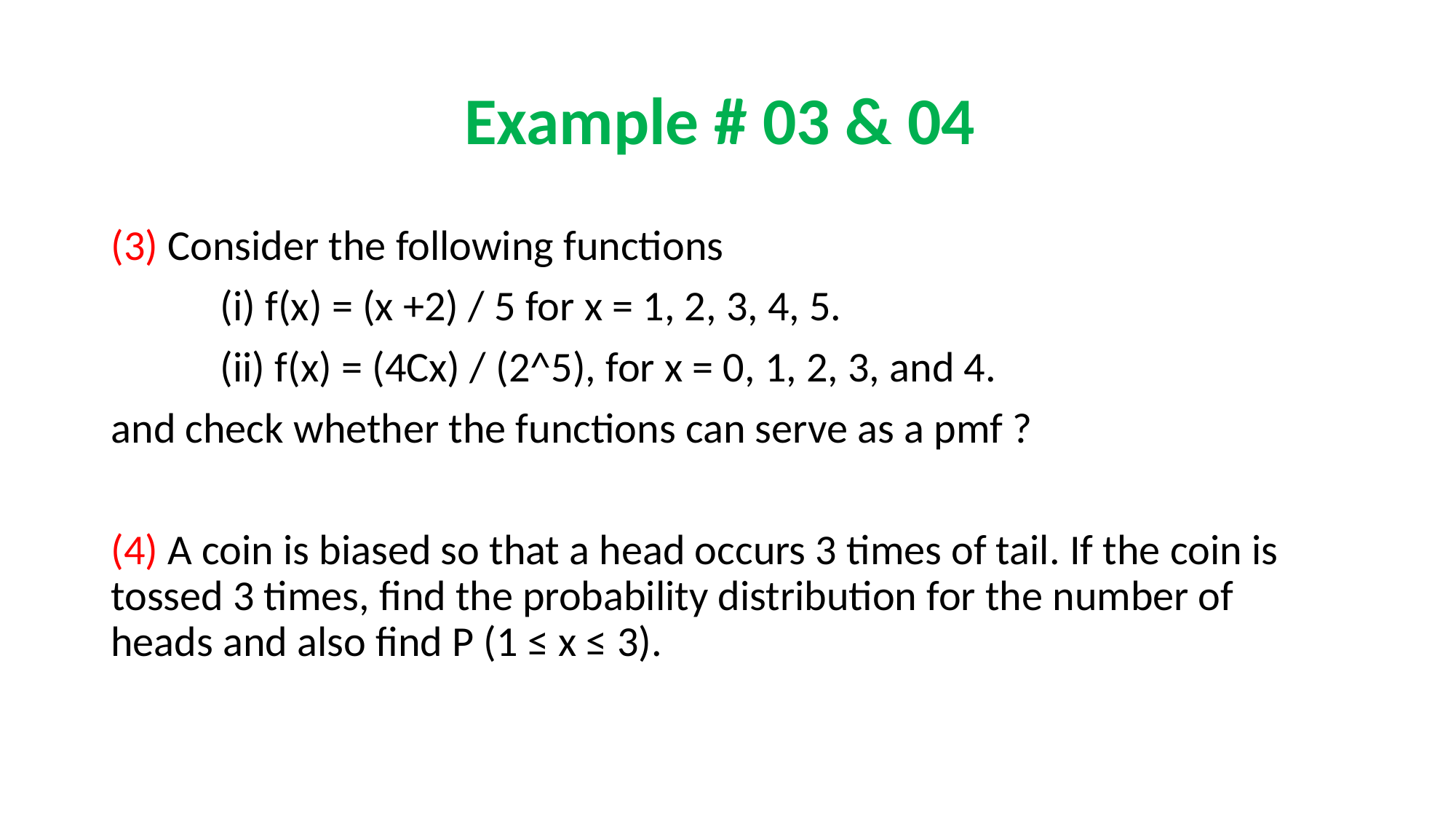

# Example # 03 & 04
(3) Consider the following functions
	(i) f(x) = (x +2) / 5 for x = 1, 2, 3, 4, 5.
	(ii) f(x) = (4Cx) / (2^5), for x = 0, 1, 2, 3, and 4.
and check whether the functions can serve as a pmf ?

(4) A coin is biased so that a head occurs 3 times of tail. If the coin is tossed 3 times, find the probability distribution for the number of heads and also find P (1 ≤ x ≤ 3).